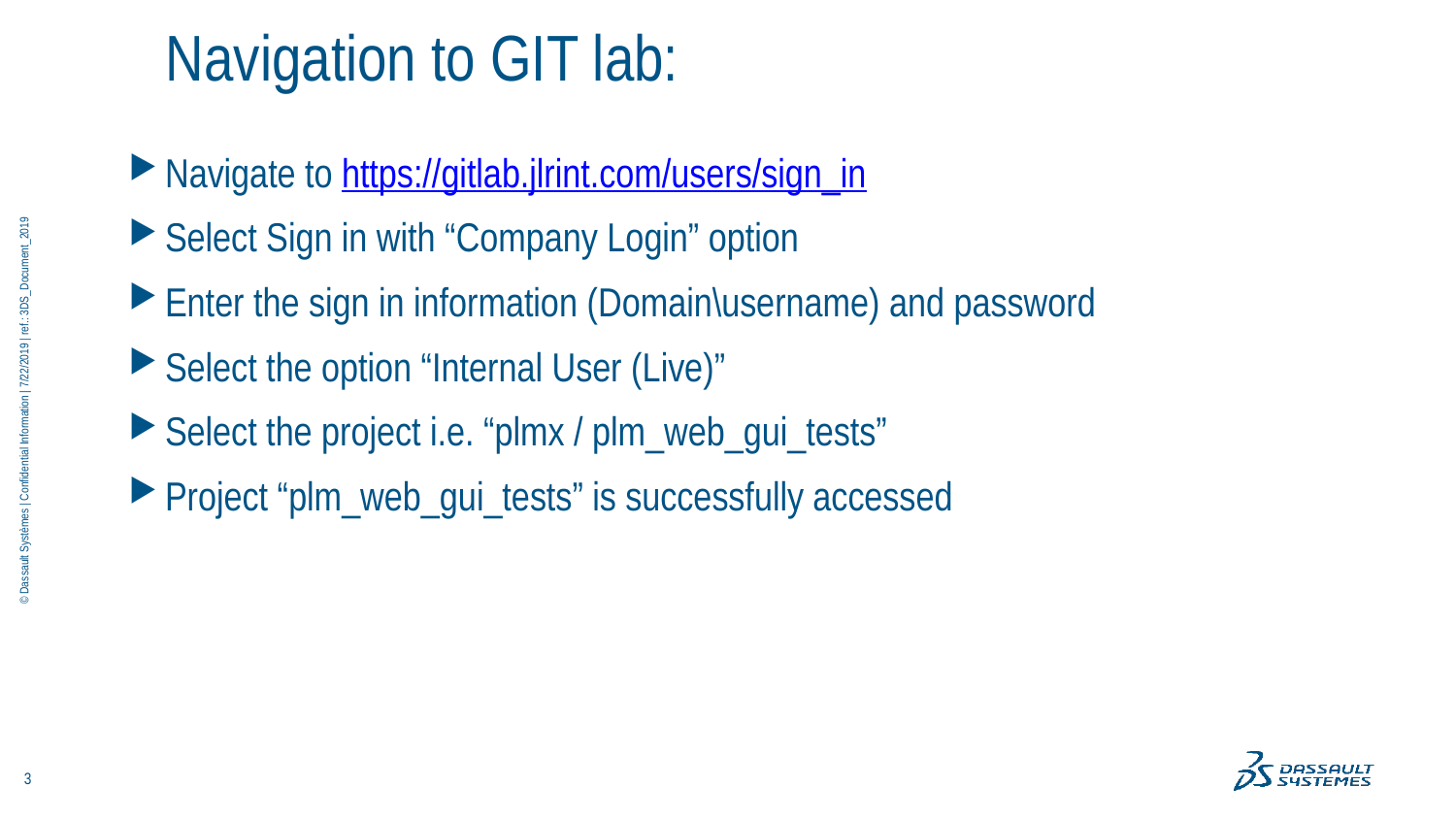

# Navigation to GIT lab:
Navigate to https://gitlab.jlrint.com/users/sign_in
Select Sign in with “Company Login” option
Enter the sign in information (Domain\username) and password
Select the option “Internal User (Live)”
Select the project i.e. “plmx / plm_web_gui_tests”
Project “plm_web_gui_tests” is successfully accessed